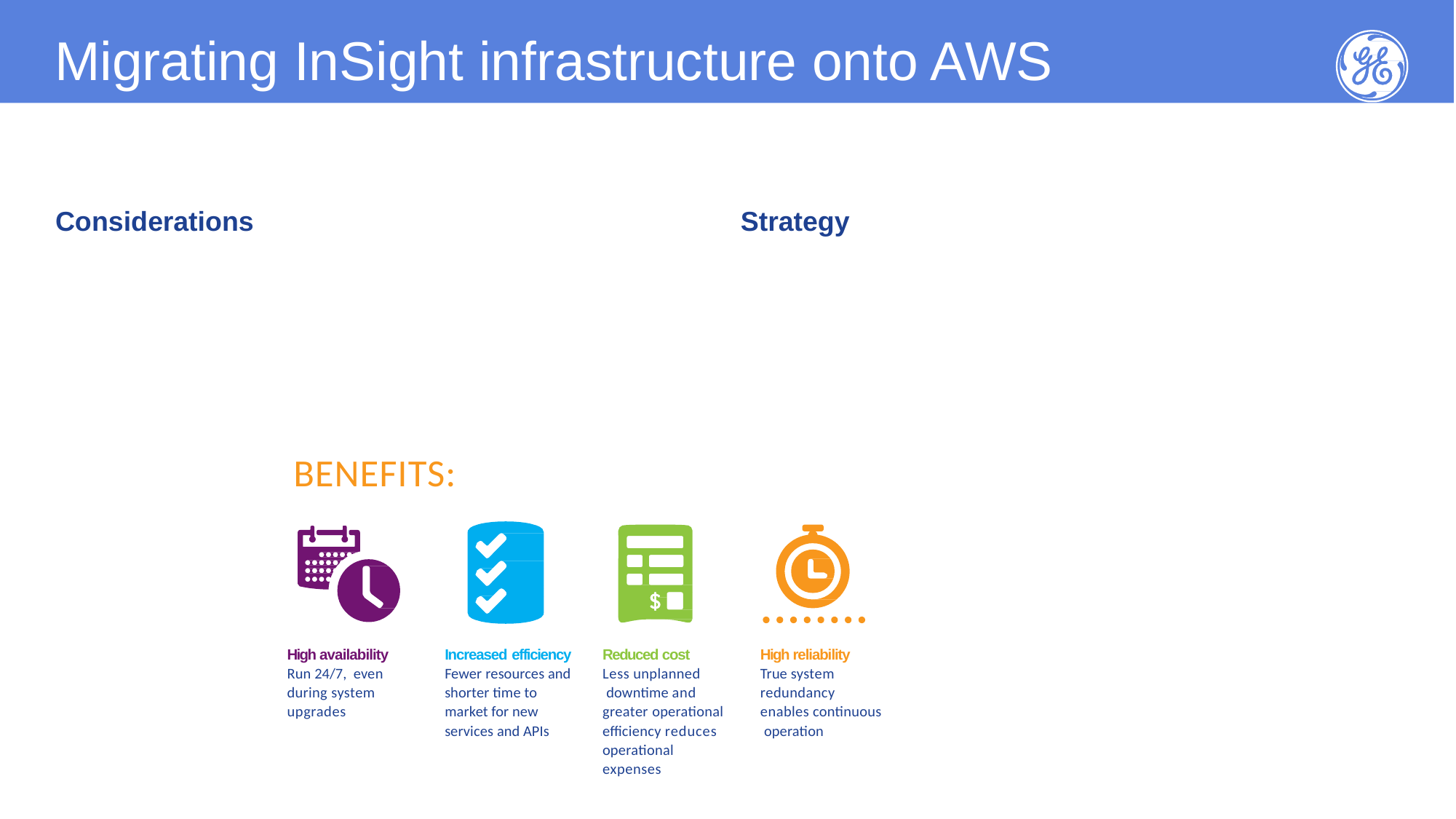

# Migrating InSight infrastructure onto AWS
Considerations
Strategy

BENEFITS:

High availability  Run 24/7,  even during system  upgrades
Increased efficiency  Fewer resources and shorter time to market for new services and APIs
Reduced cost  Less unplanned  downtime and
greater operational  efficiency reduces operational  expenses
High reliability  True system  redundancy  enables continuous  operation